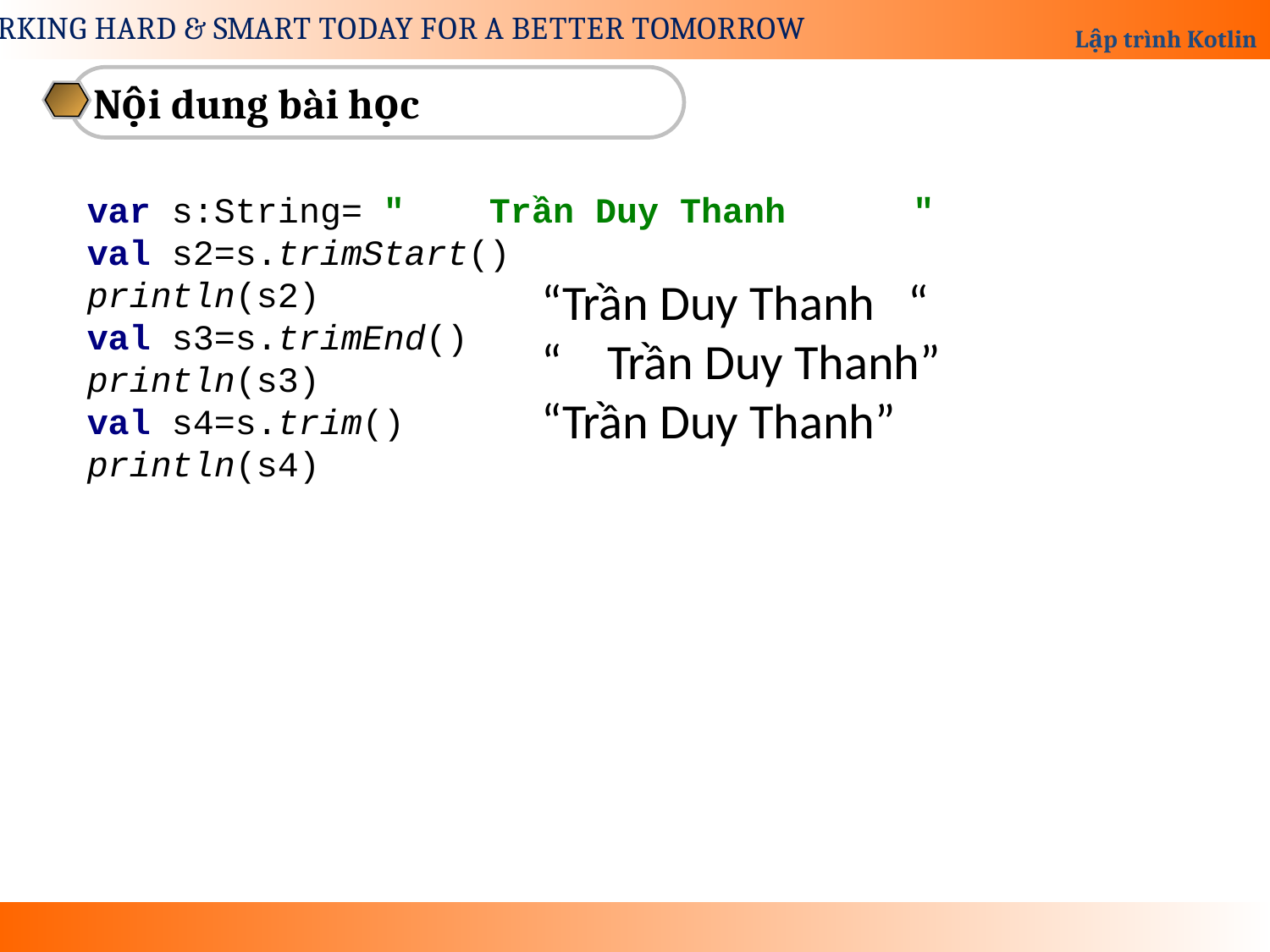

Nội dung bài học

var s:String= "    Trần Duy Thanh      "
val s2=s.trimStart()
println(s2)
val s3=s.trimEnd()
println(s3)
val s4=s.trim()
println(s4)
“Trần Duy Thanh   “
“    Trần Duy Thanh”
“Trần Duy Thanh”